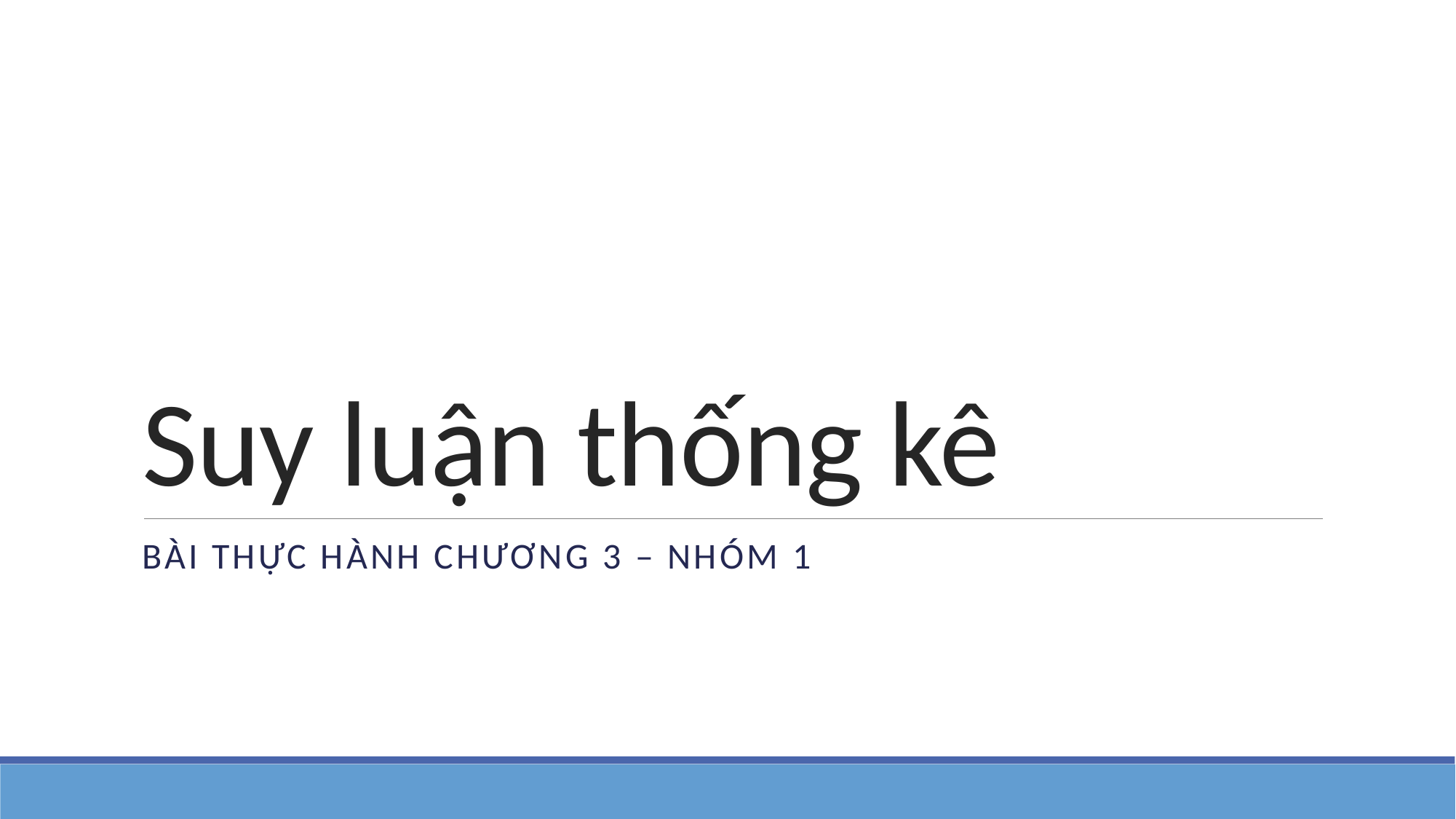

# Suy luận thống kê
Bài thực hành chương 3 – nhóm 1